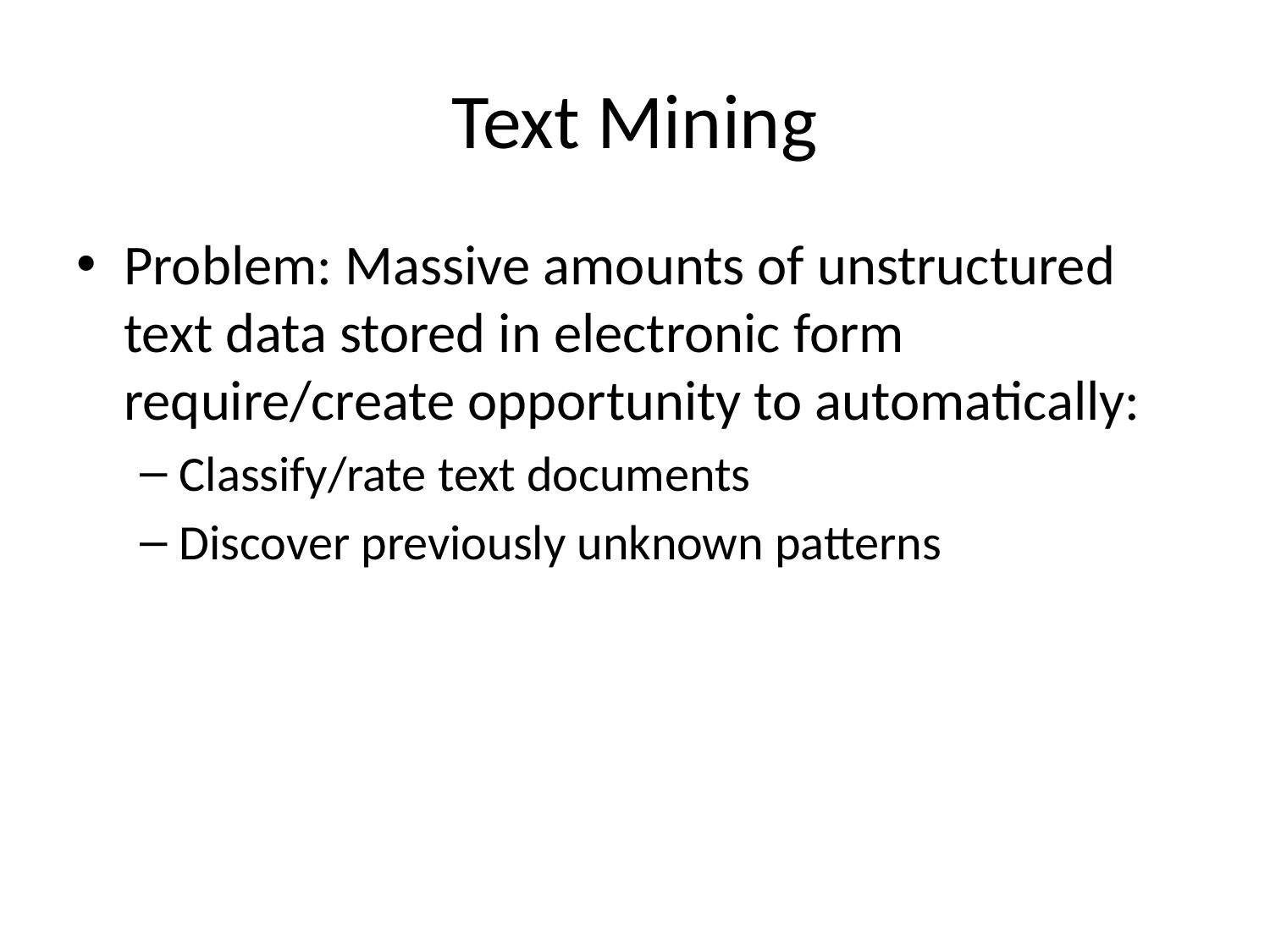

# Text Mining
Problem: Massive amounts of unstructured text data stored in electronic form require/create opportunity to automatically:
Classify/rate text documents
Discover previously unknown patterns